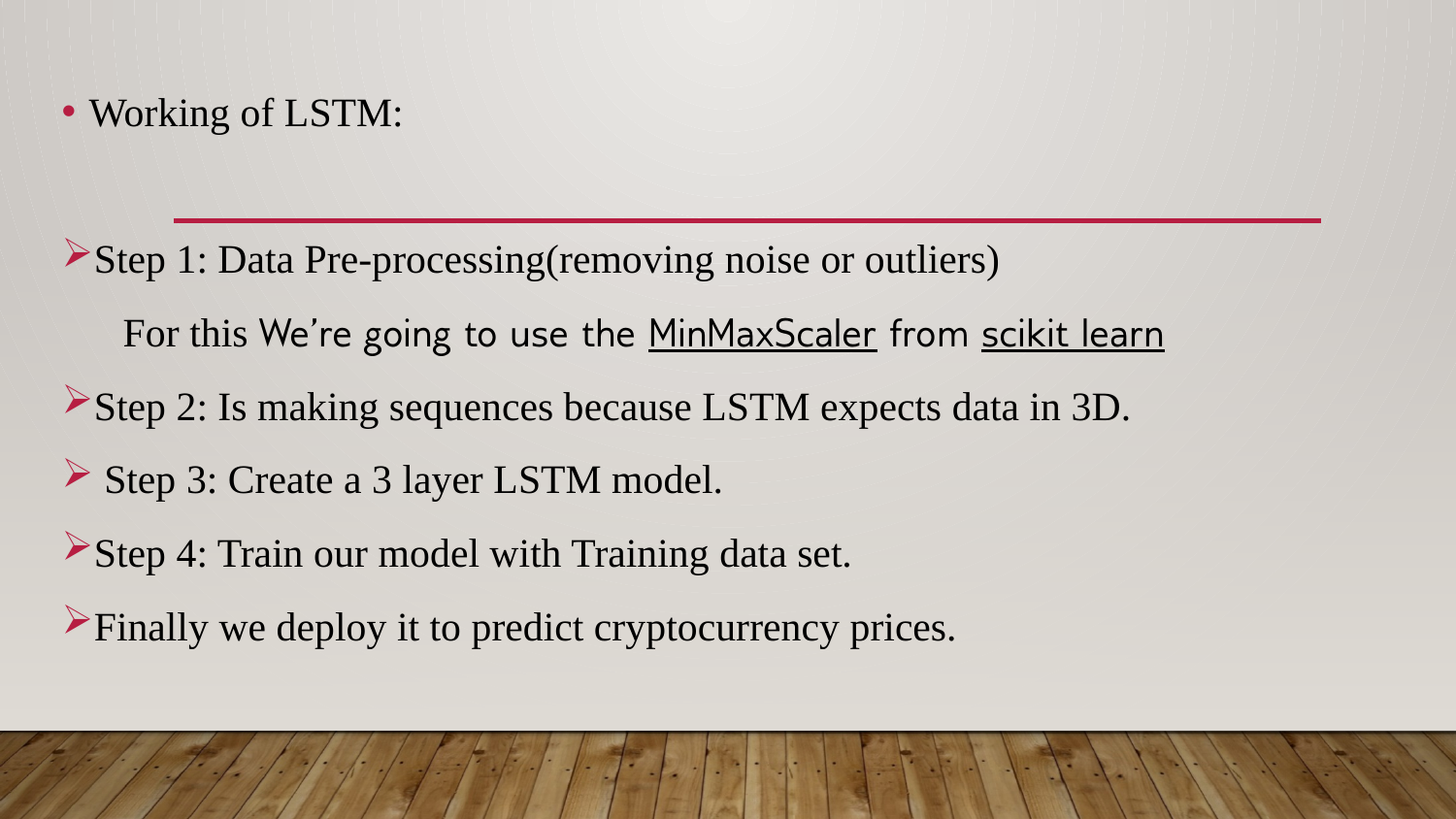

Working of LSTM:

Step 1: Data Pre-processing(removing noise or outliers)
      For this We’re going to use the MinMaxScaler from scikit learn
Step 2: Is making sequences because LSTM expects data in 3D.
 Step 3: Create a 3 layer LSTM model.
Step 4: Train our model with Training data set.
Finally we deploy it to predict cryptocurrency prices.